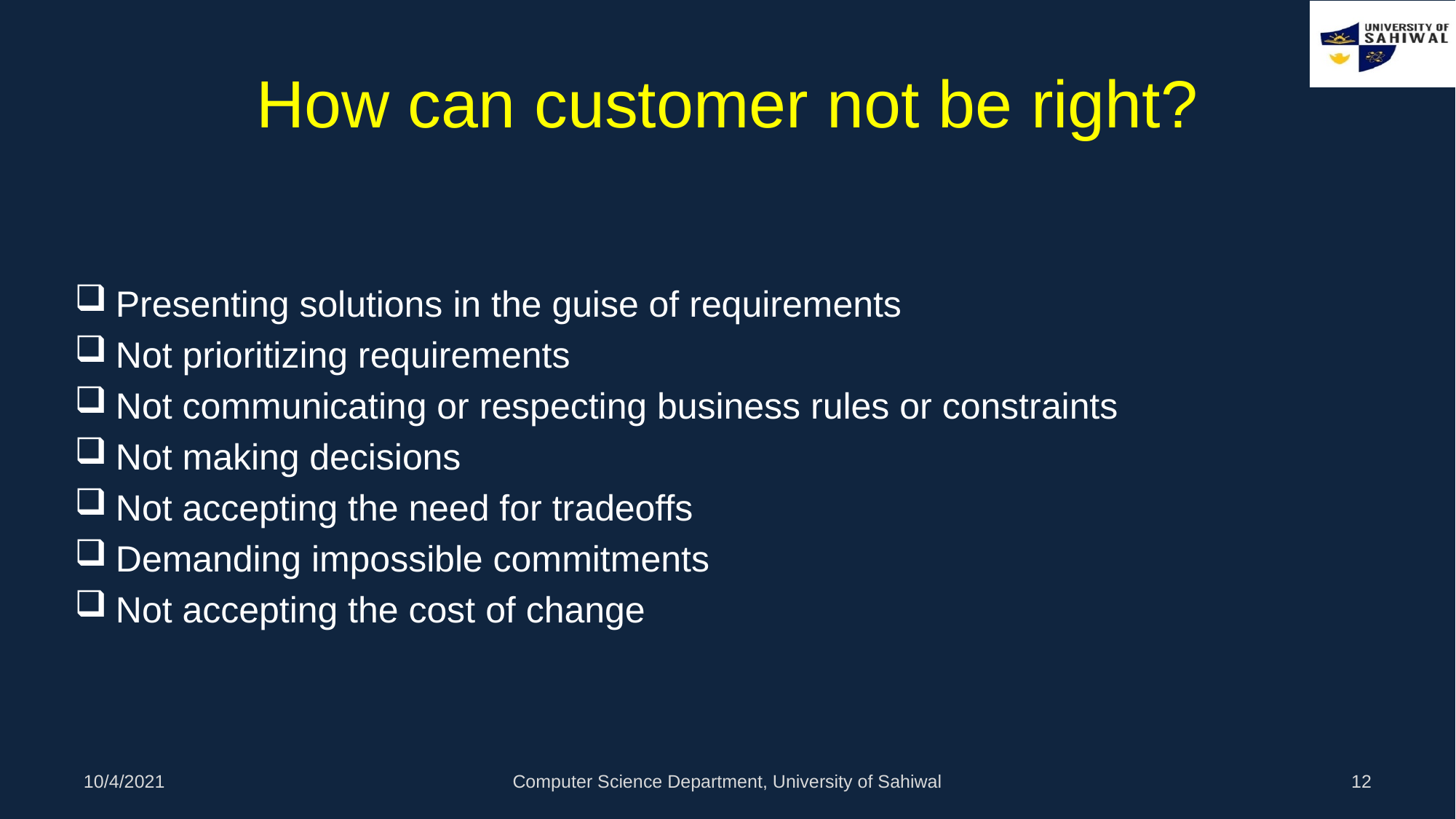

# How can customer not be right?
Presenting solutions in the guise of requirements
Not prioritizing requirements
Not communicating or respecting business rules or constraints
Not making decisions
Not accepting the need for tradeoffs
Demanding impossible commitments
Not accepting the cost of change
10/4/2021
Computer Science Department, University of Sahiwal
12